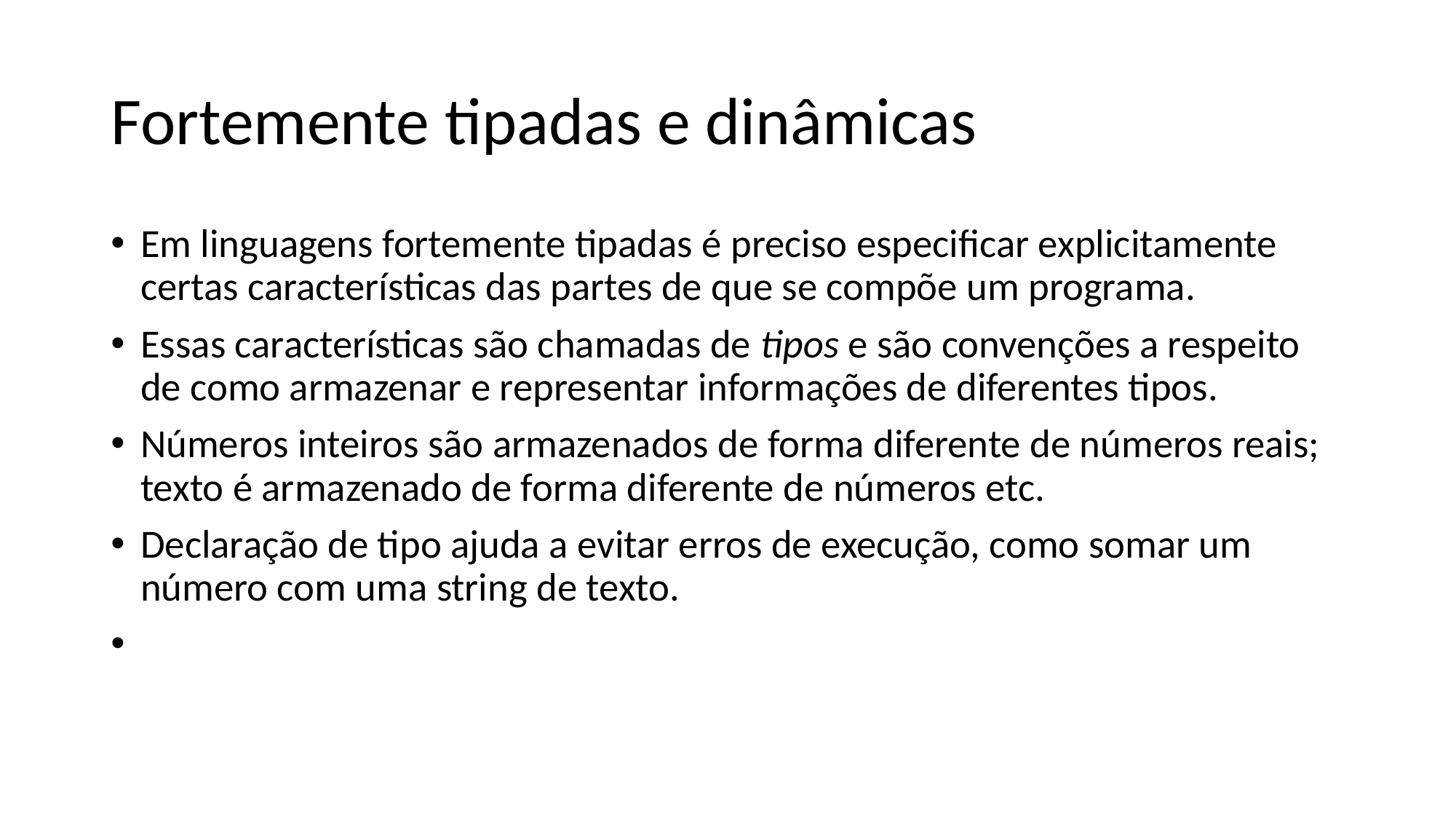

Fortemente tipadas e dinâmicas
Em linguagens fortemente tipadas é preciso especificar explicitamente certas características das partes de que se compõe um programa.
Essas características são chamadas de tipos e são convenções a respeito de como armazenar e representar informações de diferentes tipos.
Números inteiros são armazenados de forma diferente de números reais; texto é armazenado de forma diferente de números etc.
Declaração de tipo ajuda a evitar erros de execução, como somar um número com uma string de texto.